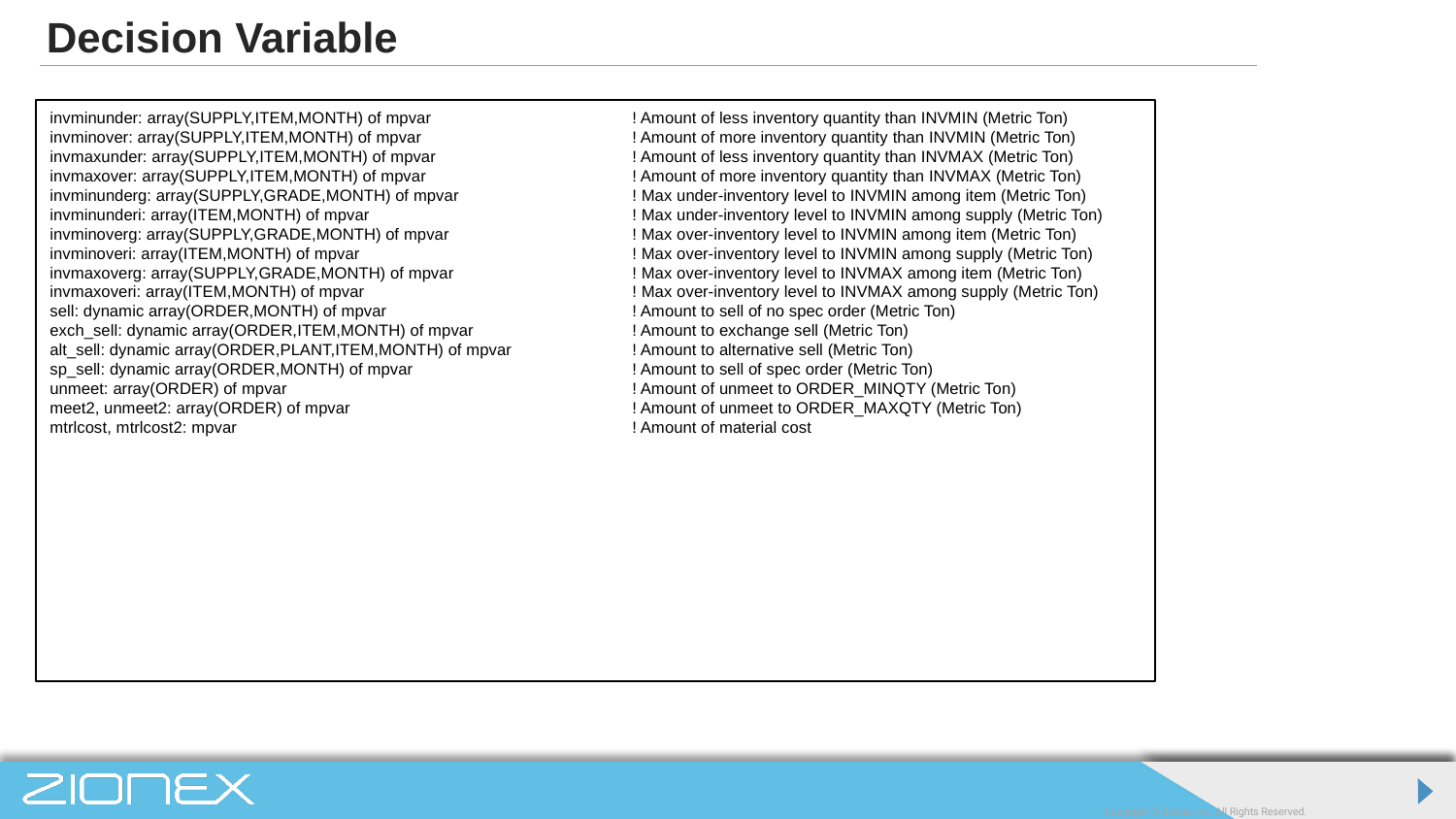

# Decision Variable
invminunder: array(SUPPLY,ITEM,MONTH) of mpvar		! Amount of less inventory quantity than INVMIN (Metric Ton)
invminover: array(SUPPLY,ITEM,MONTH) of mpvar		! Amount of more inventory quantity than INVMIN (Metric Ton)
invmaxunder: array(SUPPLY,ITEM,MONTH) of mpvar		! Amount of less inventory quantity than INVMAX (Metric Ton)
invmaxover: array(SUPPLY,ITEM,MONTH) of mpvar		! Amount of more inventory quantity than INVMAX (Metric Ton)
invminunderg: array(SUPPLY,GRADE,MONTH) of mpvar		! Max under-inventory level to INVMIN among item (Metric Ton)
invminunderi: array(ITEM,MONTH) of mpvar		! Max under-inventory level to INVMIN among supply (Metric Ton)
invminoverg: array(SUPPLY,GRADE,MONTH) of mpvar		! Max over-inventory level to INVMIN among item (Metric Ton)
invminoveri: array(ITEM,MONTH) of mpvar		! Max over-inventory level to INVMIN among supply (Metric Ton)
invmaxoverg: array(SUPPLY,GRADE,MONTH) of mpvar		! Max over-inventory level to INVMAX among item (Metric Ton)
invmaxoveri: array(ITEM,MONTH) of mpvar		! Max over-inventory level to INVMAX among supply (Metric Ton)
sell: dynamic array(ORDER,MONTH) of mpvar		! Amount to sell of no spec order (Metric Ton)
exch_sell: dynamic array(ORDER,ITEM,MONTH) of mpvar		! Amount to exchange sell (Metric Ton)
alt_sell: dynamic array(ORDER,PLANT,ITEM,MONTH) of mpvar	! Amount to alternative sell (Metric Ton)
sp_sell: dynamic array(ORDER,MONTH) of mpvar		! Amount to sell of spec order (Metric Ton)
unmeet: array(ORDER) of mpvar			! Amount of unmeet to ORDER_MINQTY (Metric Ton)
meet2, unmeet2: array(ORDER) of mpvar		! Amount of unmeet to ORDER_MAXQTY (Metric Ton)
mtrlcost, mtrlcost2: mpvar			! Amount of material cost